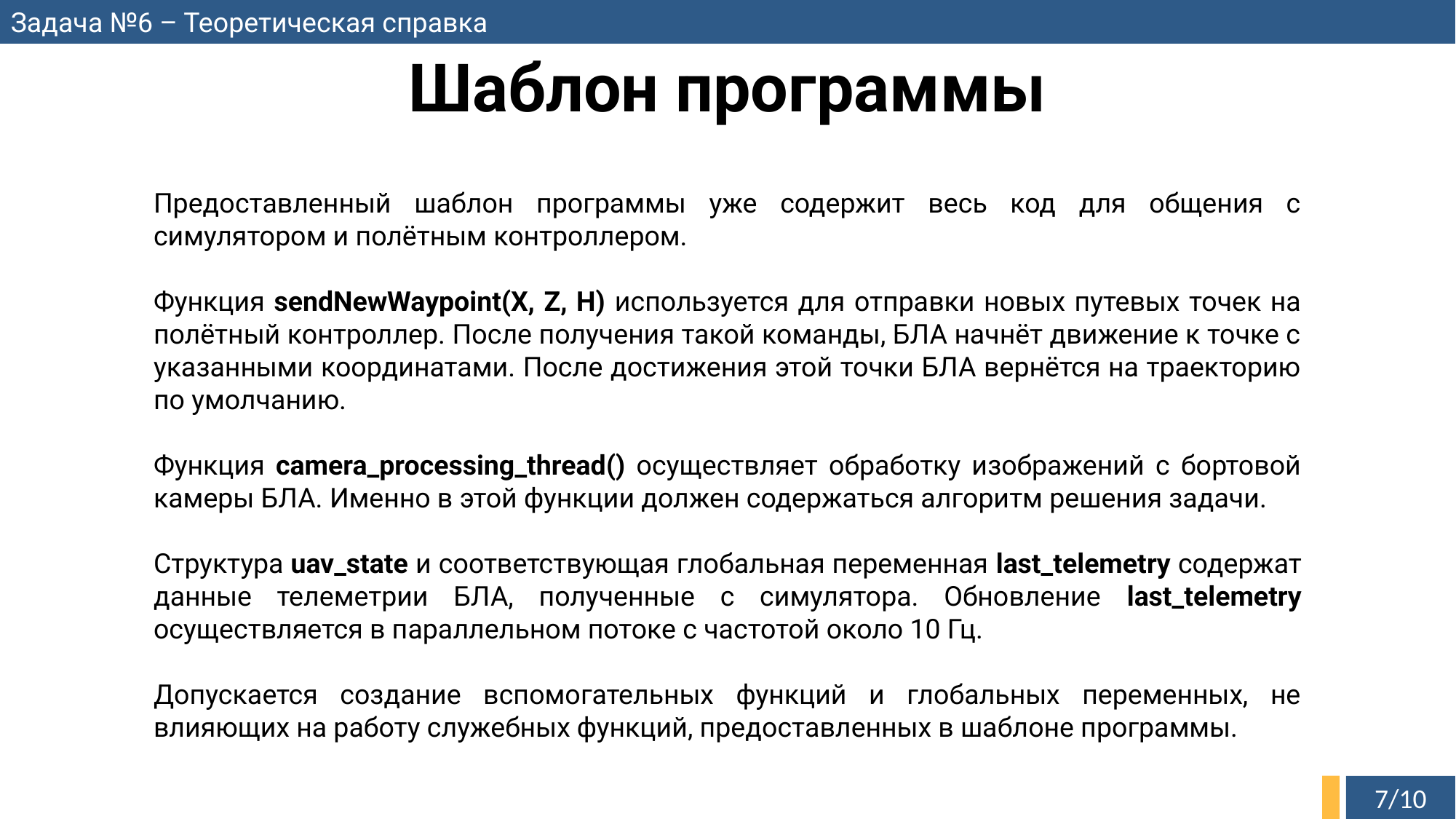

Задача №6 – Теоретическая справка
# Шаблон программы
Предоставленный шаблон программы уже содержит весь код для общения с симулятором и полётным контроллером.

Функция sendNewWaypoint(X, Z, H) используется для отправки новых путевых точек на полётный контроллер. После получения такой команды, БЛА начнёт движение к точке с указанными координатами. После достижения этой точки БЛА вернётся на траекторию по умолчанию.

Функция camera_processing_thread() осуществляет обработку изображений с бортовой камеры БЛА. Именно в этой функции должен содержаться алгоритм решения задачи.

Структура uav_state и соответствующая глобальная переменная last_telemetry содержат данные телеметрии БЛА, полученные с симулятора. Обновление last_telemetry осуществляется в параллельном потоке с частотой около 10 Гц.

Допускается создание вспомогательных функций и глобальных переменных, не влияющих на работу служебных функций, предоставленных в шаблоне программы.

7/10